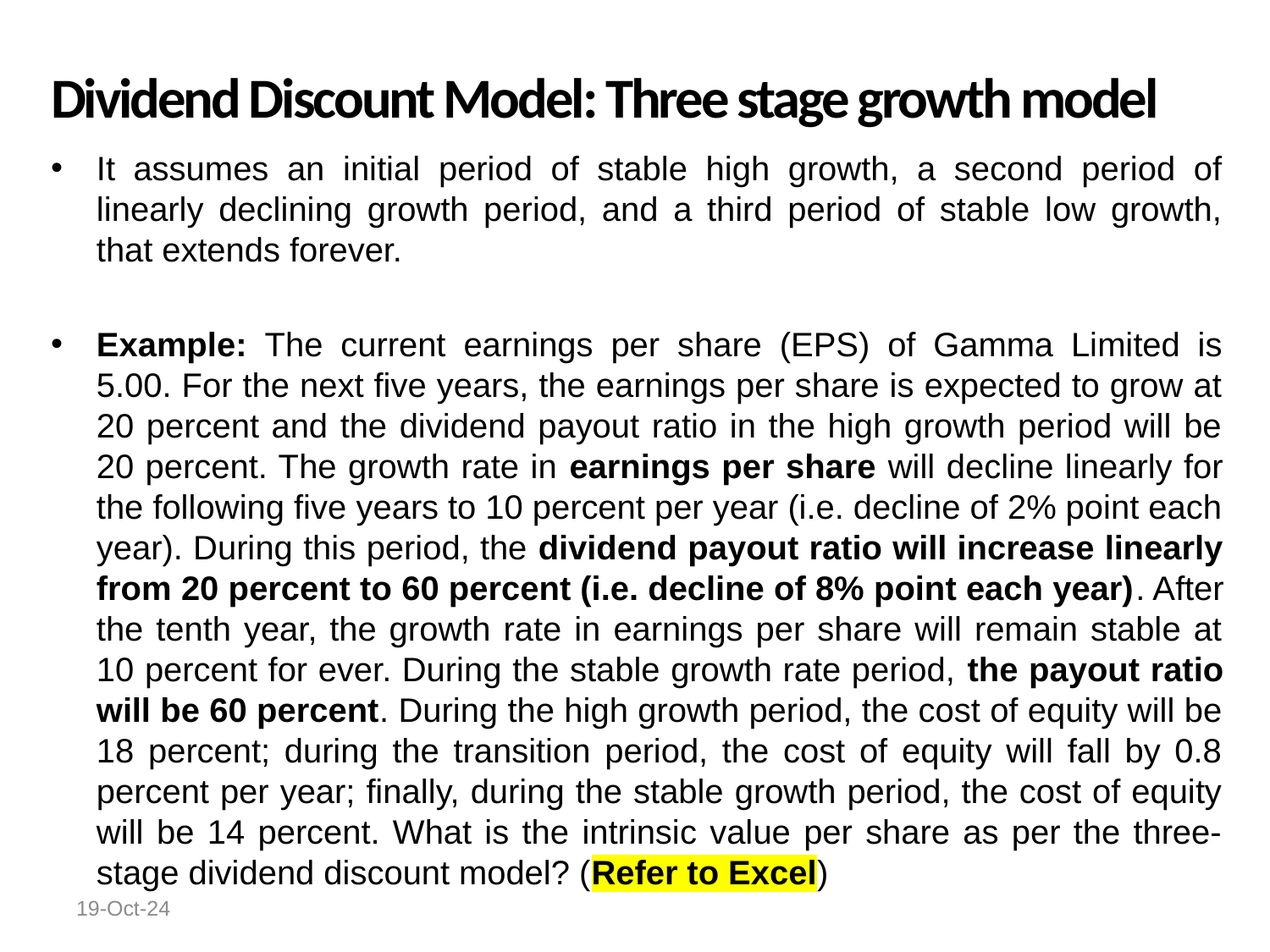

# Dividend Discount Model: Three stage growth model
It assumes an initial period of stable high growth, a second period of linearly declining growth period, and a third period of stable low growth, that extends forever.

Example: The current earnings per share (EPS) of Gamma Limited is 5.00. For the next five years, the earnings per share is expected to grow at 20 percent and the dividend payout ratio in the high growth period will be 20 percent. The growth rate in earnings per share will decline linearly for the following five years to 10 percent per year (i.e. decline of 2% point each year). During this period, the dividend payout ratio will increase linearly from 20 percent to 60 percent (i.e. decline of 8% point each year). After the tenth year, the growth rate in earnings per share will remain stable at 10 percent for ever. During the stable growth rate period, the payout ratio will be 60 percent. During the high growth period, the cost of equity will be 18 percent; during the transition period, the cost of equity will fall by 0.8 percent per year; finally, during the stable growth period, the cost of equity will be 14 percent. What is the intrinsic value per share as per the three-stage dividend discount model? (Refer to Excel)

19-Oct-24